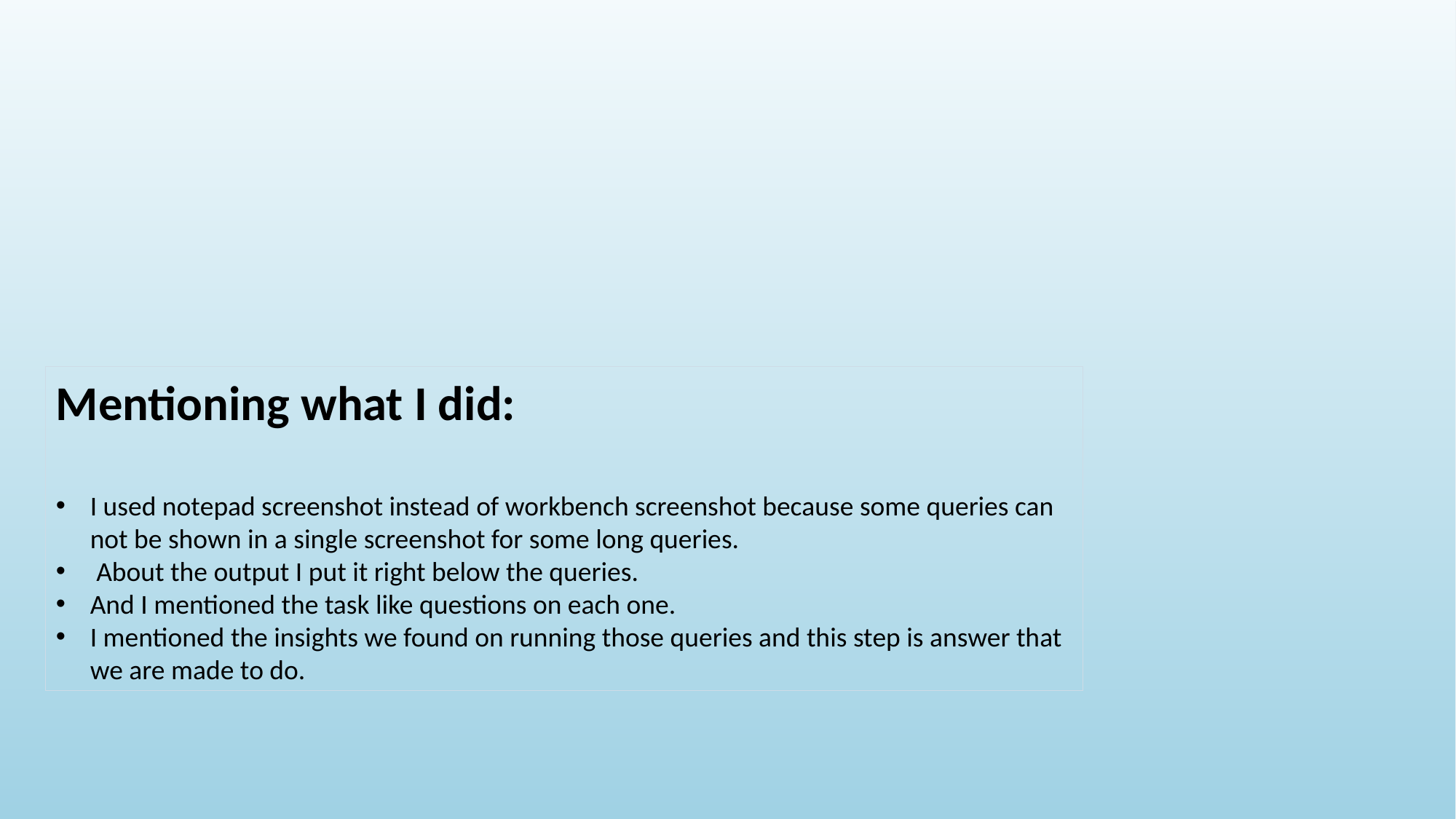

Mentioning what I did:

I used notepad screenshot instead of workbench screenshot because some queries can not be shown in a single screenshot for some long queries.
 About the output I put it right below the queries.
And I mentioned the task like questions on each one.
I mentioned the insights we found on running those queries and this step is answer that we are made to do.